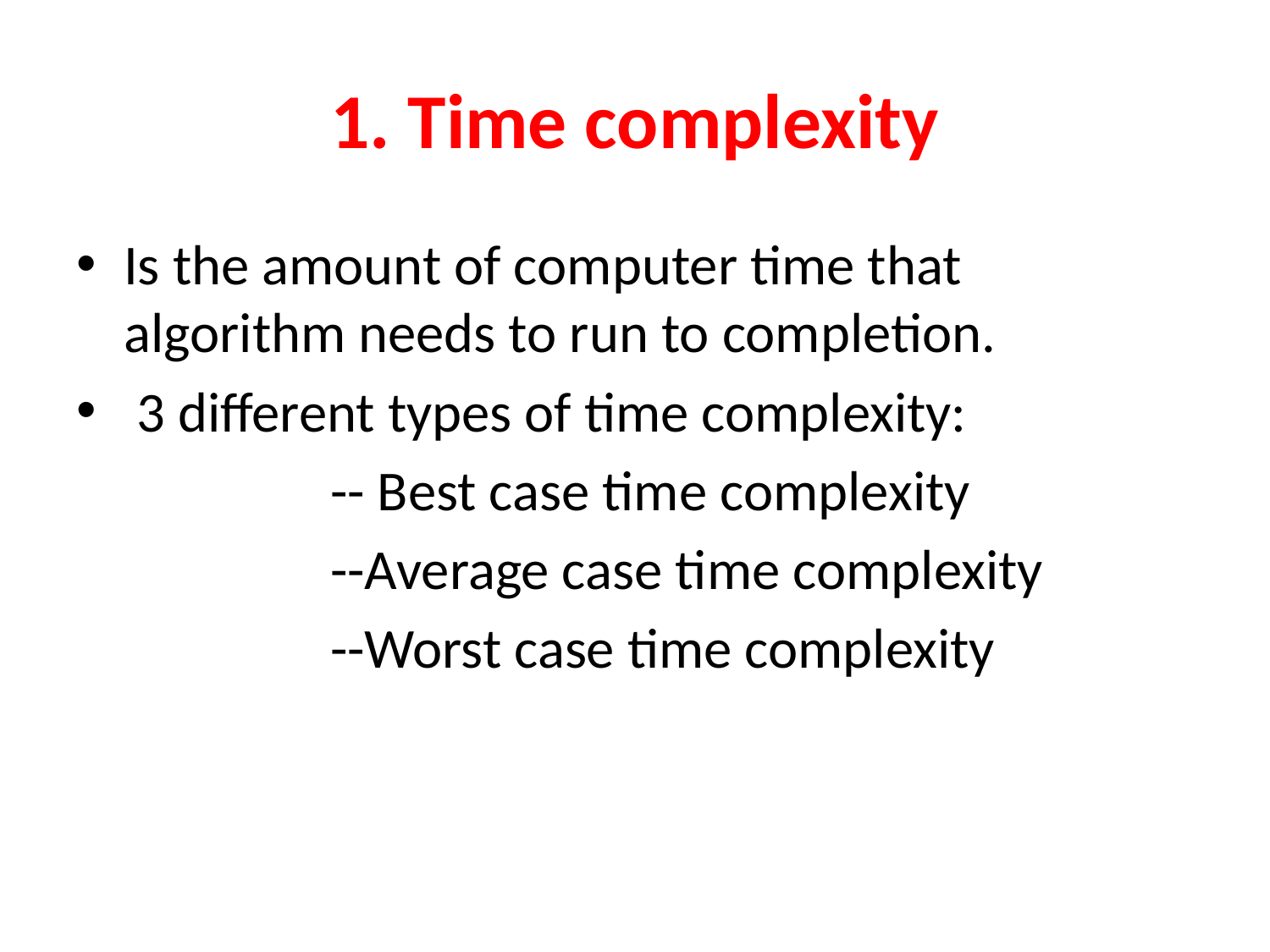

# 1. Time complexity
Is the amount of computer time that algorithm needs to run to completion.
 3 different types of time complexity:
		-- Best case time complexity
		--Average case time complexity
		--Worst case time complexity